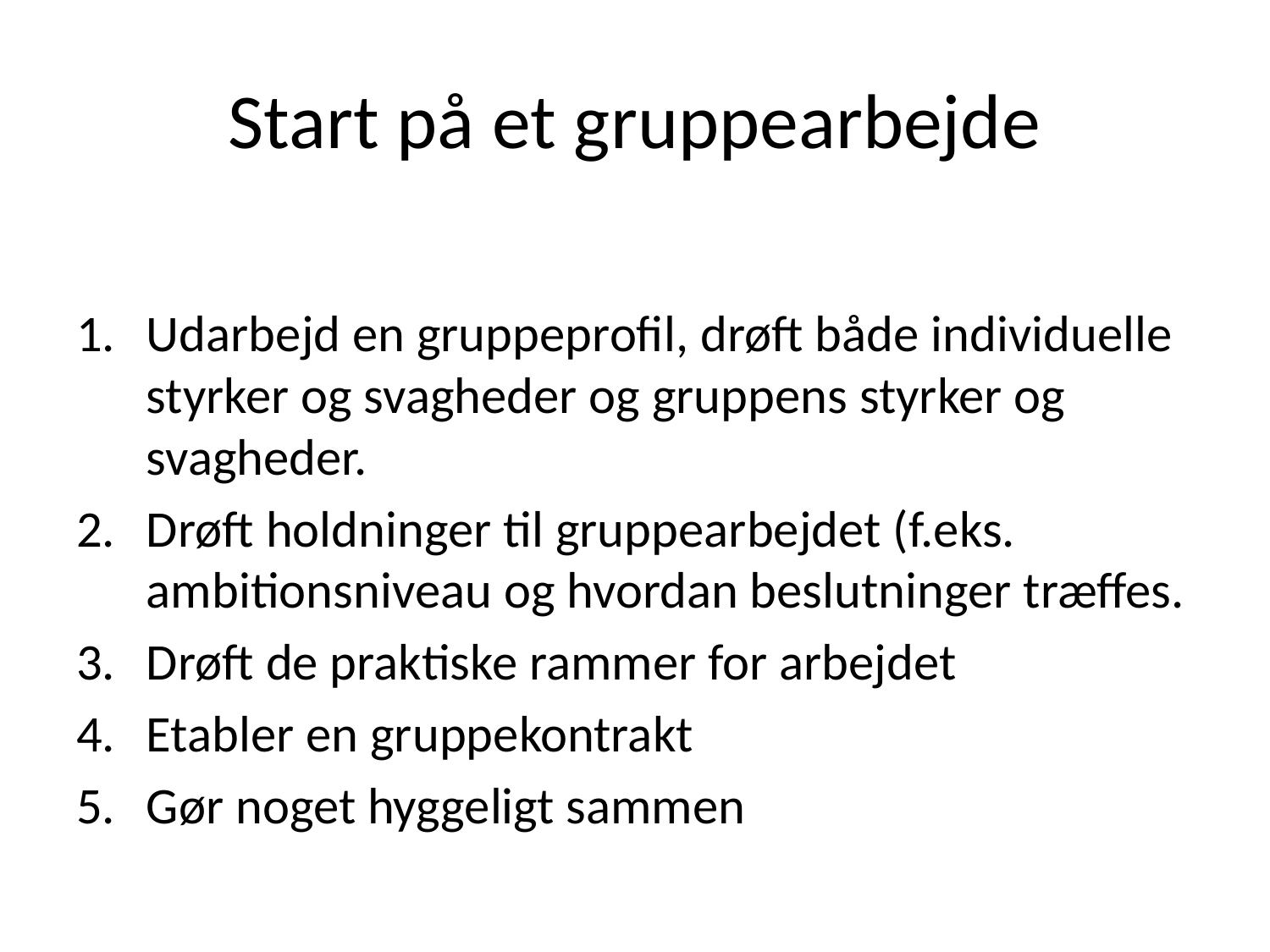

# Start på et gruppearbejde

Udarbejd en gruppeprofil, drøft både individuelle styrker og svagheder og gruppens styrker og svagheder.
Drøft holdninger til gruppearbejdet (f.eks. ambitionsniveau og hvordan beslutninger træffes.
Drøft de praktiske rammer for arbejdet
Etabler en gruppekontrakt
Gør noget hyggeligt sammen